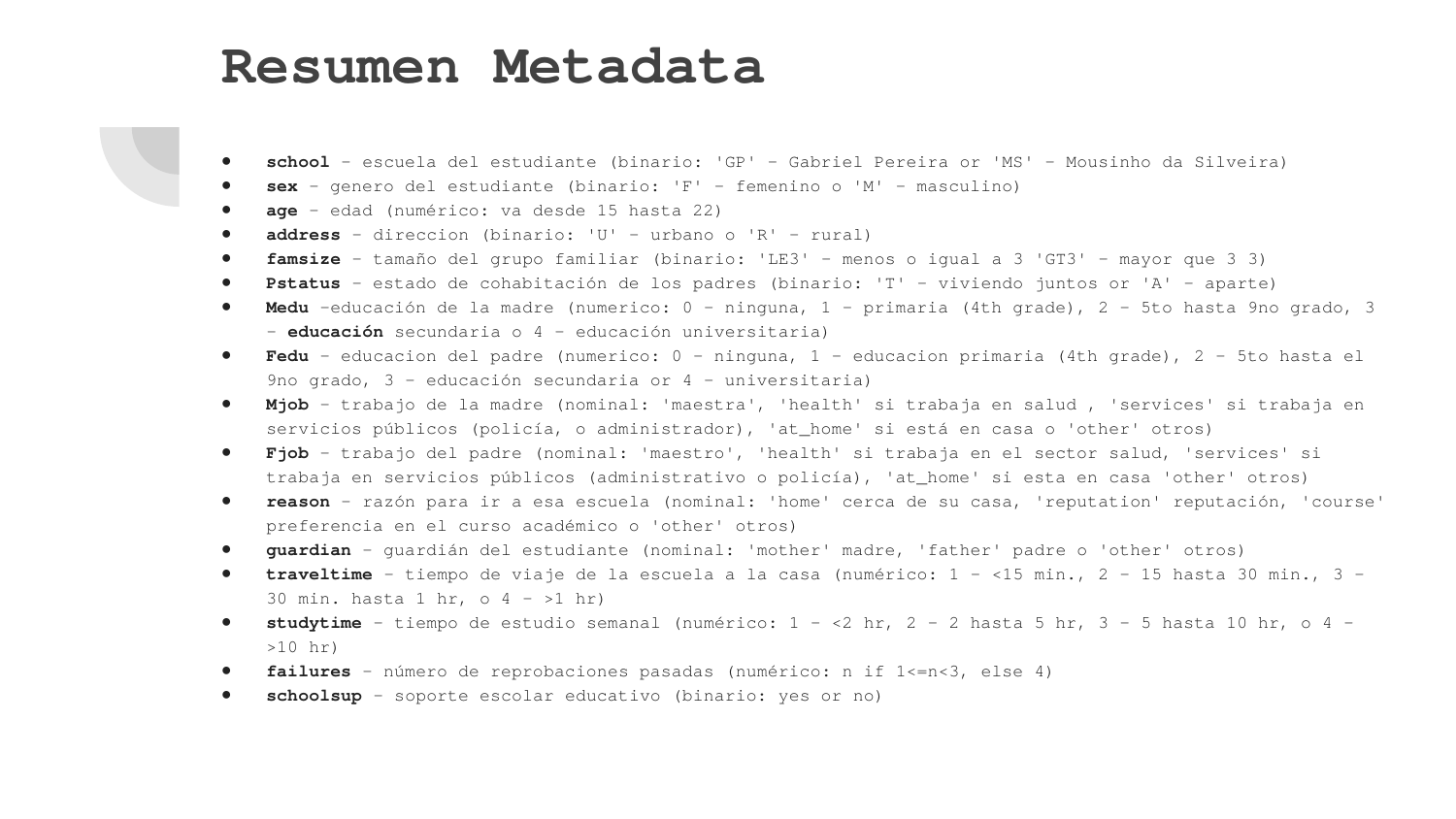

# Resumen Metadata
school - escuela del estudiante (binario: 'GP' - Gabriel Pereira or 'MS' - Mousinho da Silveira)
sex - genero del estudiante (binario: 'F' - femenino o 'M' - masculino)
age - edad (numérico: va desde 15 hasta 22)
address - direccion (binario: 'U' - urbano o 'R' - rural)
famsize - tamaño del grupo familiar (binario: 'LE3' - menos o igual a 3 'GT3' - mayor que 3 3)
Pstatus - estado de cohabitación de los padres (binario: 'T' - viviendo juntos or 'A' - aparte)
Medu -educación de la madre (numerico: 0 - ninguna, 1 - primaria (4th grade), 2 - 5to hasta 9no grado, 3 - educación secundaria o 4 - educación universitaria)
Fedu - educacion del padre (numerico: 0 - ninguna, 1 - educacion primaria (4th grade), 2 - 5to hasta el 9no grado, 3 - educación secundaria or 4 - universitaria)
Mjob - trabajo de la madre (nominal: 'maestra', 'health' si trabaja en salud , 'services' si trabaja en servicios públicos (policía, o administrador), 'at_home' si está en casa o 'other' otros)
Fjob - trabajo del padre (nominal: 'maestro', 'health' si trabaja en el sector salud, 'services' si trabaja en servicios públicos (administrativo o policía), 'at_home' si esta en casa 'other' otros)
reason - razón para ir a esa escuela (nominal: 'home' cerca de su casa, 'reputation' reputación, 'course' preferencia en el curso académico o 'other' otros)
guardian - guardián del estudiante (nominal: 'mother' madre, 'father' padre o 'other' otros)
traveltime - tiempo de viaje de la escuela a la casa (numérico: 1 - <15 min., 2 - 15 hasta 30 min., 3 - 30 min. hasta 1 hr, o 4 - >1 hr)
studytime - tiempo de estudio semanal (numérico: 1 - <2 hr, 2 - 2 hasta 5 hr, 3 - 5 hasta 10 hr, o 4 - >10 hr)
failures - número de reprobaciones pasadas (numérico: n if 1<=n<3, else 4)
schoolsup - soporte escolar educativo (binario: yes or no)